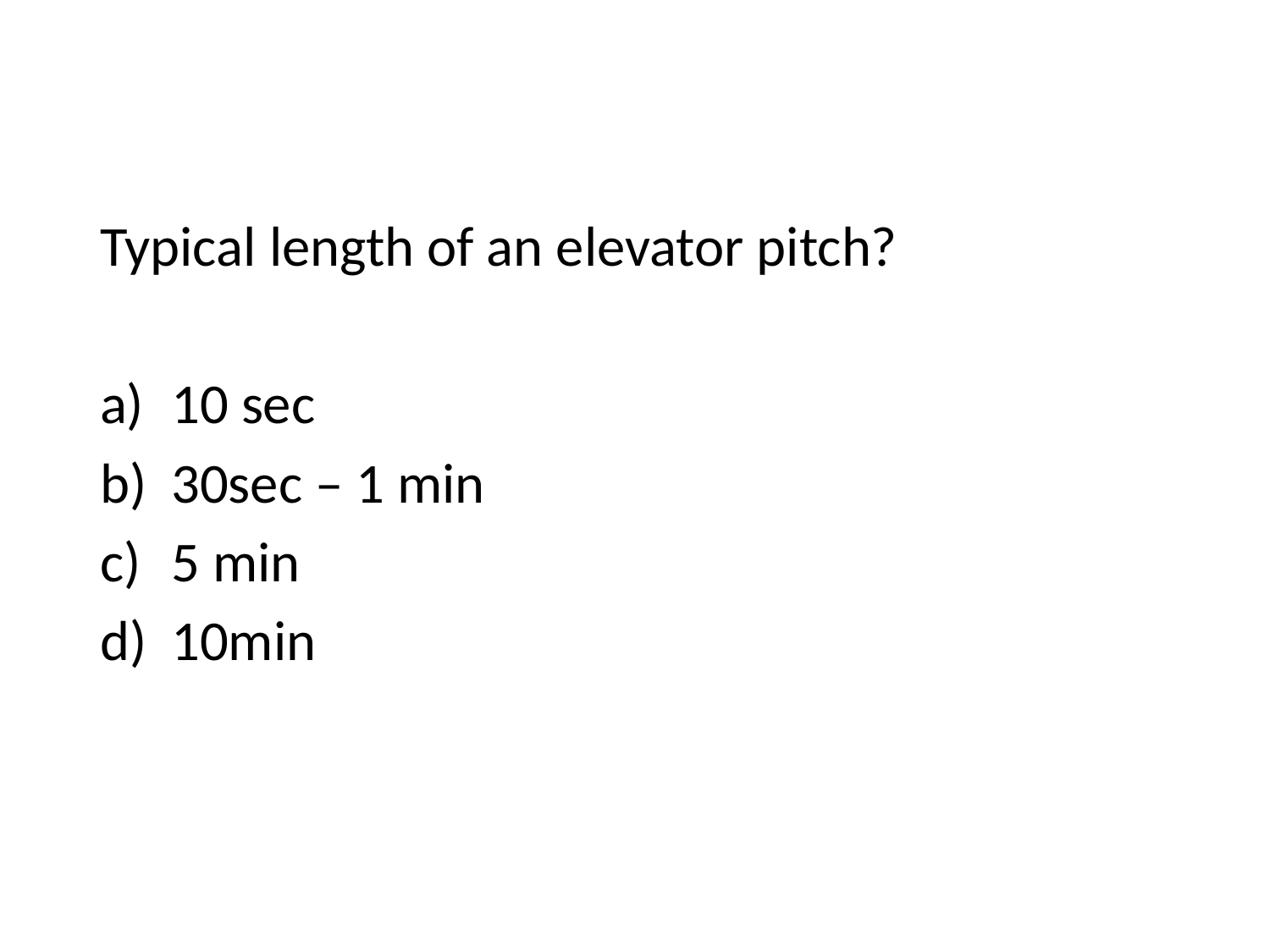

Typical length of an elevator pitch?

10 sec
30sec – 1 min
5 min
10min